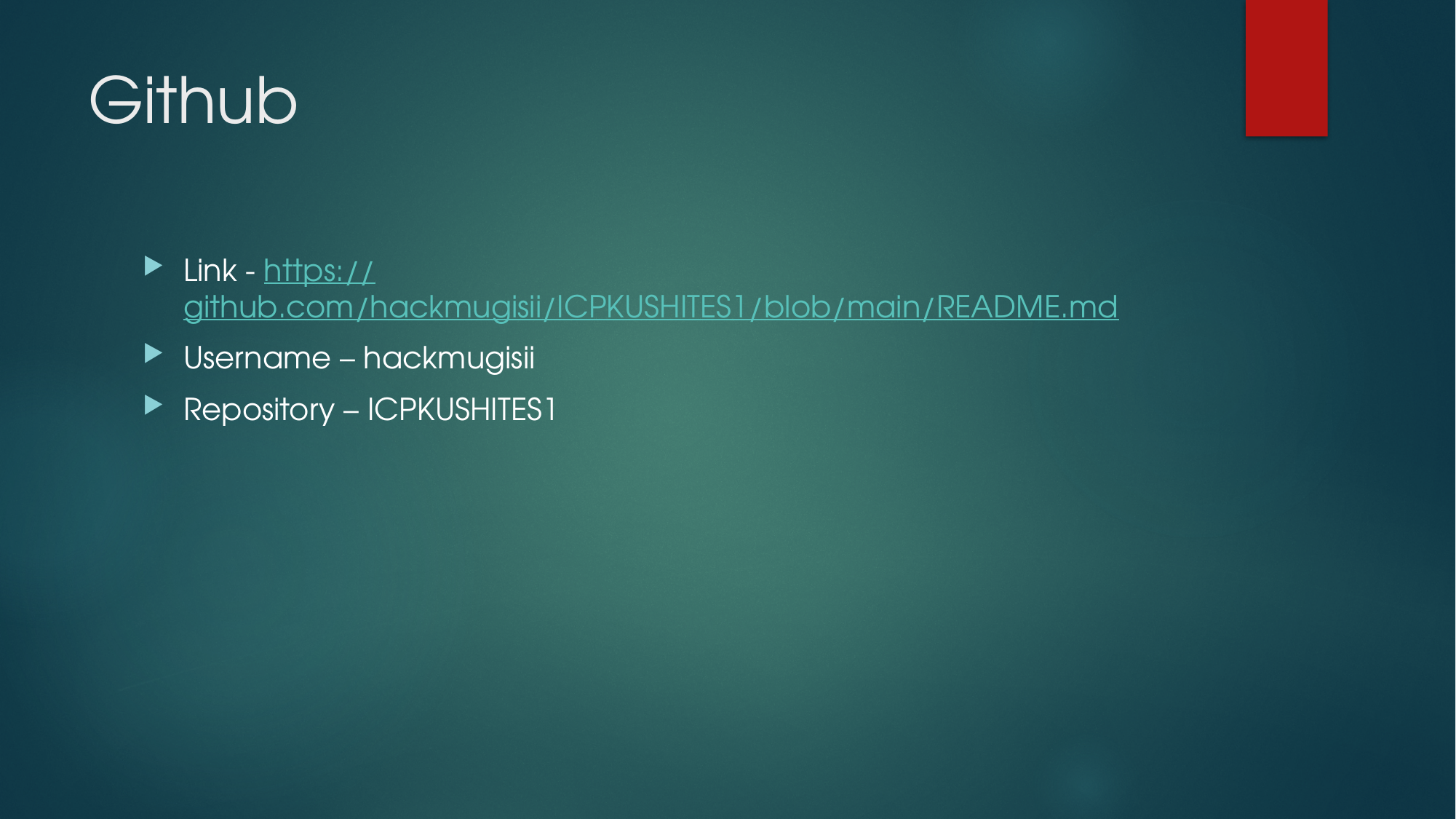

# Github
Link - https://github.com/hackmugisii/ICPKUSHITES1/blob/main/README.md
Username – hackmugisii
Repository – ICPKUSHITES1